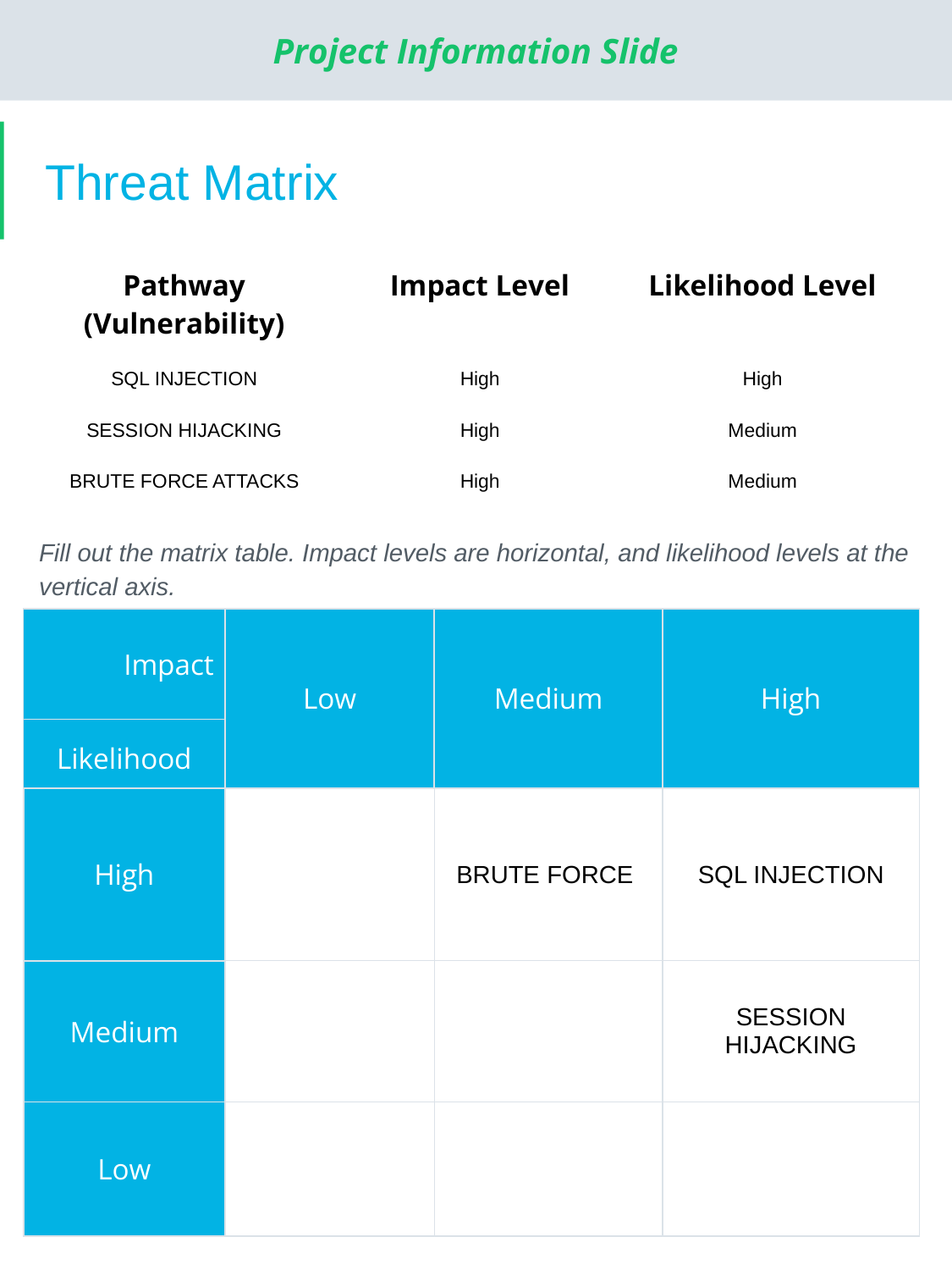

# Threat Matrix
| Pathway (Vulnerability) | Impact Level | Likelihood Level |
| --- | --- | --- |
| SQL INJECTION | High | High |
| SESSION HIJACKING | High | Medium |
| BRUTE FORCE ATTACKS | High | Medium |
Fill out the matrix table. Impact levels are horizontal, and likelihood levels at the vertical axis.
| Impact | Low | Medium | High |
| --- | --- | --- | --- |
| Likelihood |  |  |  |
| High |  | BRUTE FORCE | SQL INJECTION |
| Medium |  |  | SESSION HIJACKING |
| Low |  |  |  |